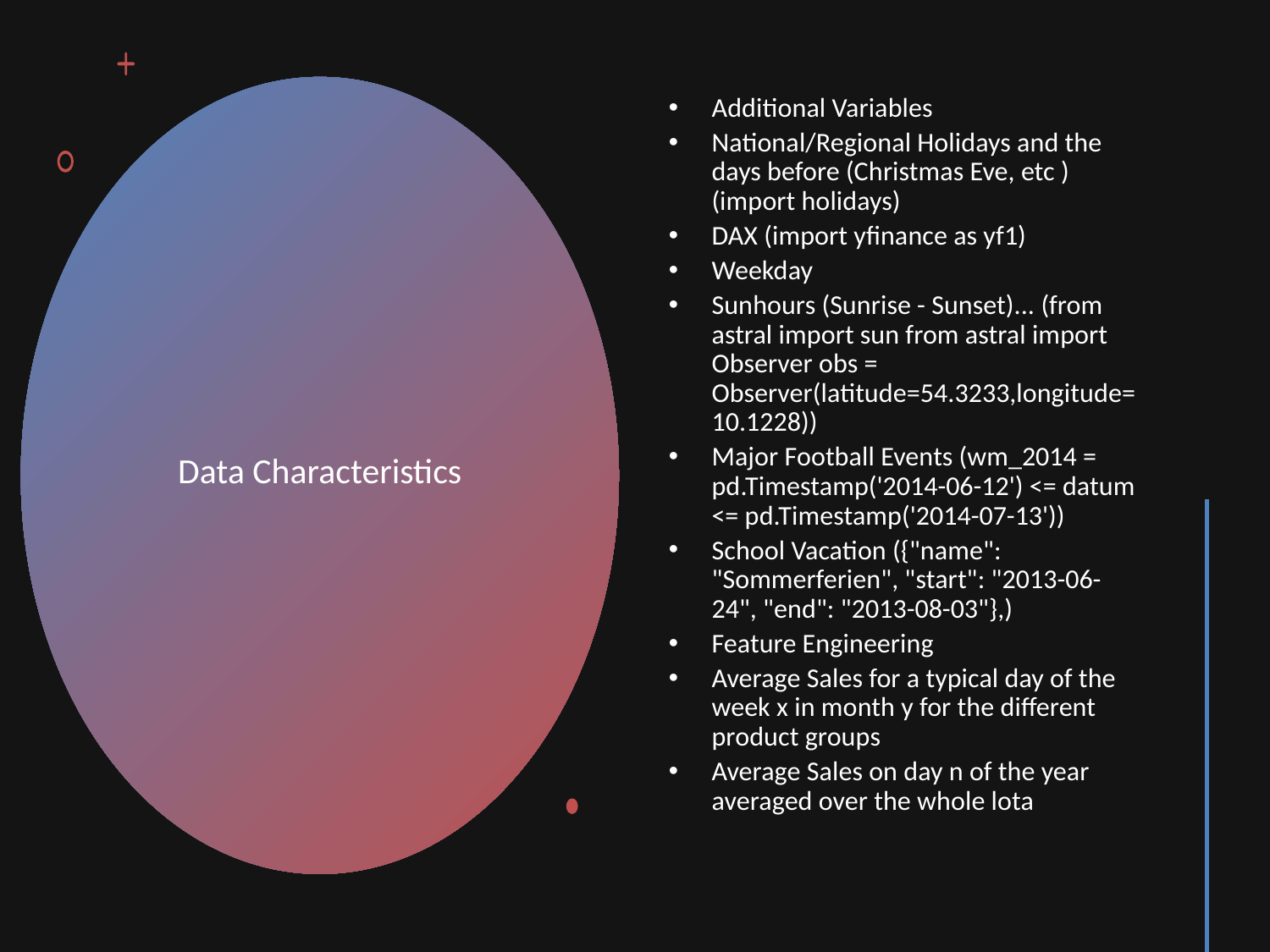

Additional Variables
National/Regional Holidays and the days before (Christmas Eve, etc ) (import holidays)
DAX (import yfinance as yf1)
Weekday
Sunhours (Sunrise - Sunset)... (from astral import sun from astral import Observer obs = Observer(latitude=54.3233,longitude=10.1228))
Major Football Events (wm_2014 = pd.Timestamp('2014-06-12') <= datum <= pd.Timestamp('2014-07-13'))
School Vacation ({"name": "Sommerferien", "start": "2013-06-24", "end": "2013-08-03"},)
Feature Engineering
Average Sales for a typical day of the week x in month y for the different product groups
Average Sales on day n of the year averaged over the whole lota

# Data Characteristics